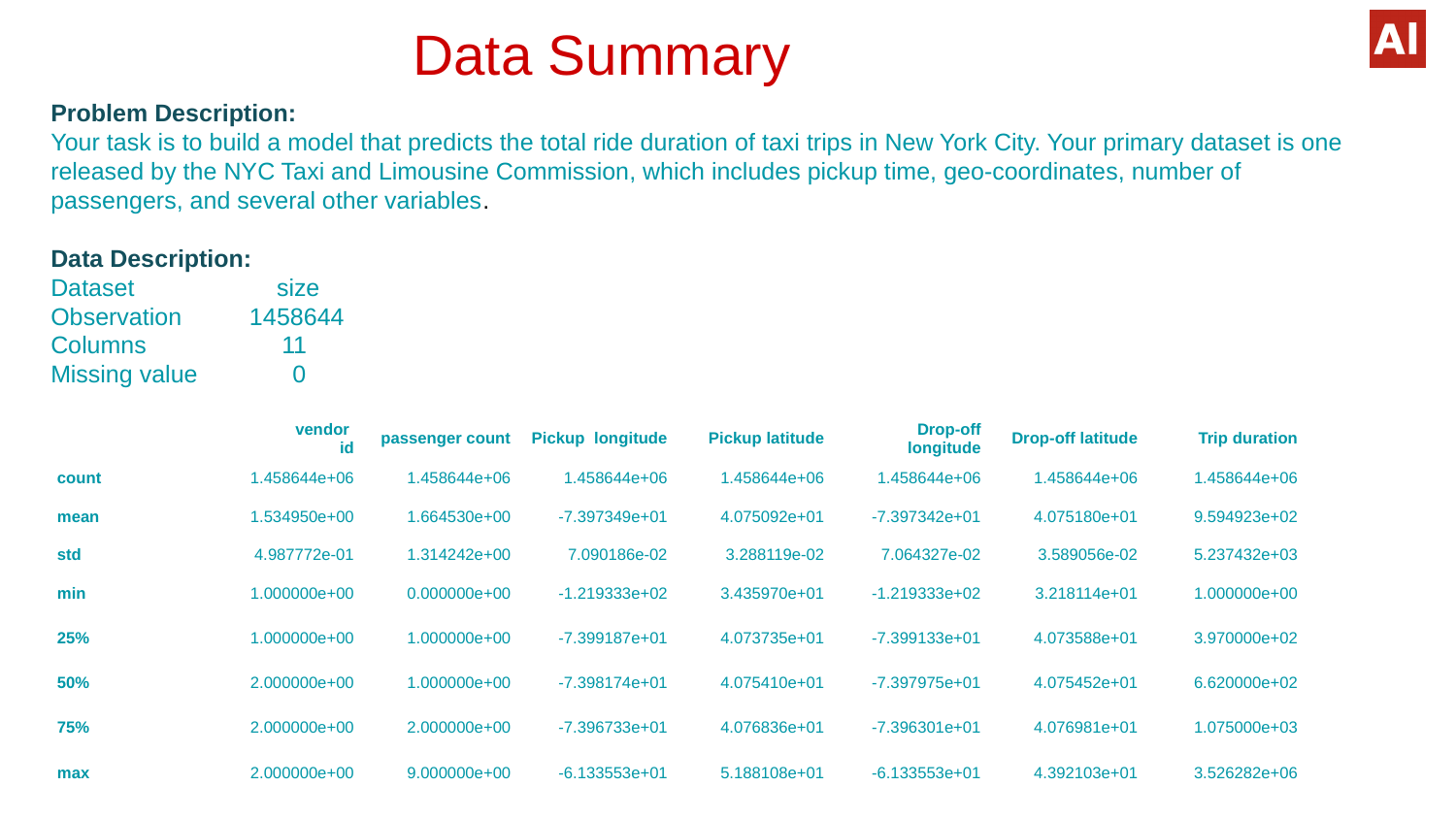

# Data Summary
Problem Description:
Your task is to build a model that predicts the total ride duration of taxi trips in New York City. Your primary dataset is one released by the NYC Taxi and Limousine Commission, which includes pickup time, geo-coordinates, number of passengers, and several other variables.

Data Description:
Dataset                     size
Observation          1458644
Columns                    11
Missing value              0
|  | vendor id | passenger count | Pickup longitude | Pickup latitude | Drop-off longitude | Drop-off latitude | Trip duration |
| --- | --- | --- | --- | --- | --- | --- | --- |
| count | 1.458644e+06 | 1.458644e+06 | 1.458644e+06 | 1.458644e+06 | 1.458644e+06 | 1.458644e+06 | 1.458644e+06 |
| mean | 1.534950e+00 | 1.664530e+00 | -7.397349e+01 | 4.075092e+01 | -7.397342e+01 | 4.075180e+01 | 9.594923e+02 |
| std | 4.987772e-01 | 1.314242e+00 | 7.090186e-02 | 3.288119e-02 | 7.064327e-02 | 3.589056e-02 | 5.237432e+03 |
| min | 1.000000e+00 | 0.000000e+00 | -1.219333e+02 | 3.435970e+01 | -1.219333e+02 | 3.218114e+01 | 1.000000e+00 |
| 25% | 1.000000e+00 | 1.000000e+00 | -7.399187e+01 | 4.073735e+01 | -7.399133e+01 | 4.073588e+01 | 3.970000e+02 |
| 50% | 2.000000e+00 | 1.000000e+00 | -7.398174e+01 | 4.075410e+01 | -7.397975e+01 | 4.075452e+01 | 6.620000e+02 |
| 75% | 2.000000e+00 | 2.000000e+00 | -7.396733e+01 | 4.076836e+01 | -7.396301e+01 | 4.076981e+01 | 1.075000e+03 |
| max | 2.000000e+00 | 9.000000e+00 | -6.133553e+01 | 5.188108e+01 | -6.133553e+01 | 4.392103e+01 | 3.526282e+06 |